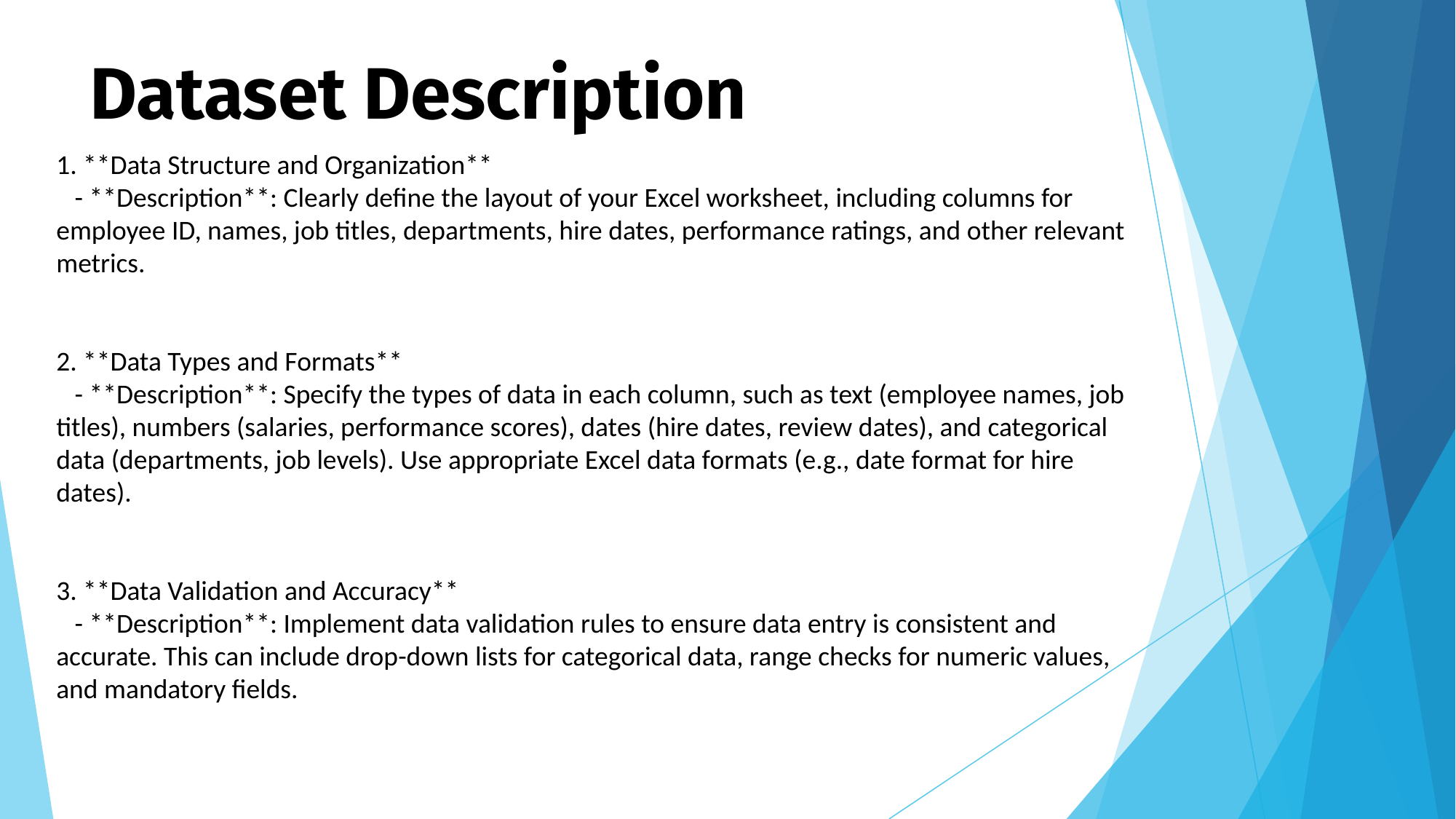

# Dataset Description

1. **Data Structure and Organization**
   - **Description**: Clearly define the layout of your Excel worksheet, including columns for employee ID, names, job titles, departments, hire dates, performance ratings, and other relevant metrics.

2. **Data Types and Formats**
   - **Description**: Specify the types of data in each column, such as text (employee names, job titles), numbers (salaries, performance scores), dates (hire dates, review dates), and categorical data (departments, job levels). Use appropriate Excel data formats (e.g., date format for hire dates).

3. **Data Validation and Accuracy**
   - **Description**: Implement data validation rules to ensure data entry is consistent and accurate. This can include drop-down lists for categorical data, range checks for numeric values, and mandatory fields.